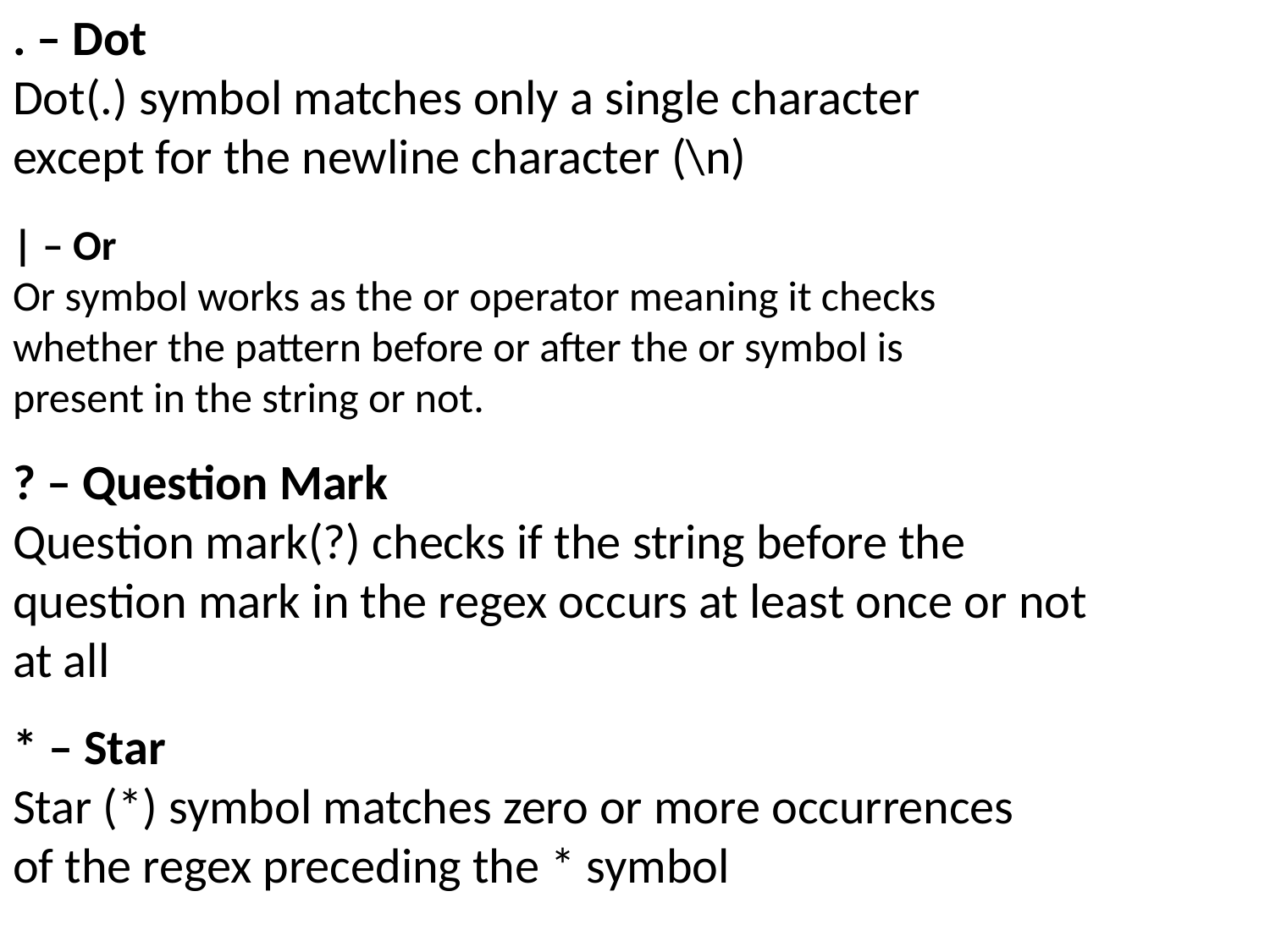

. – Dot
Dot(.) symbol matches only a single character except for the newline character (\n)
| – Or
Or symbol works as the or operator meaning it checks whether the pattern before or after the or symbol is present in the string or not.
? – Question Mark
Question mark(?) checks if the string before the question mark in the regex occurs at least once or not at all
* – Star
Star (*) symbol matches zero or more occurrences of the regex preceding the * symbol